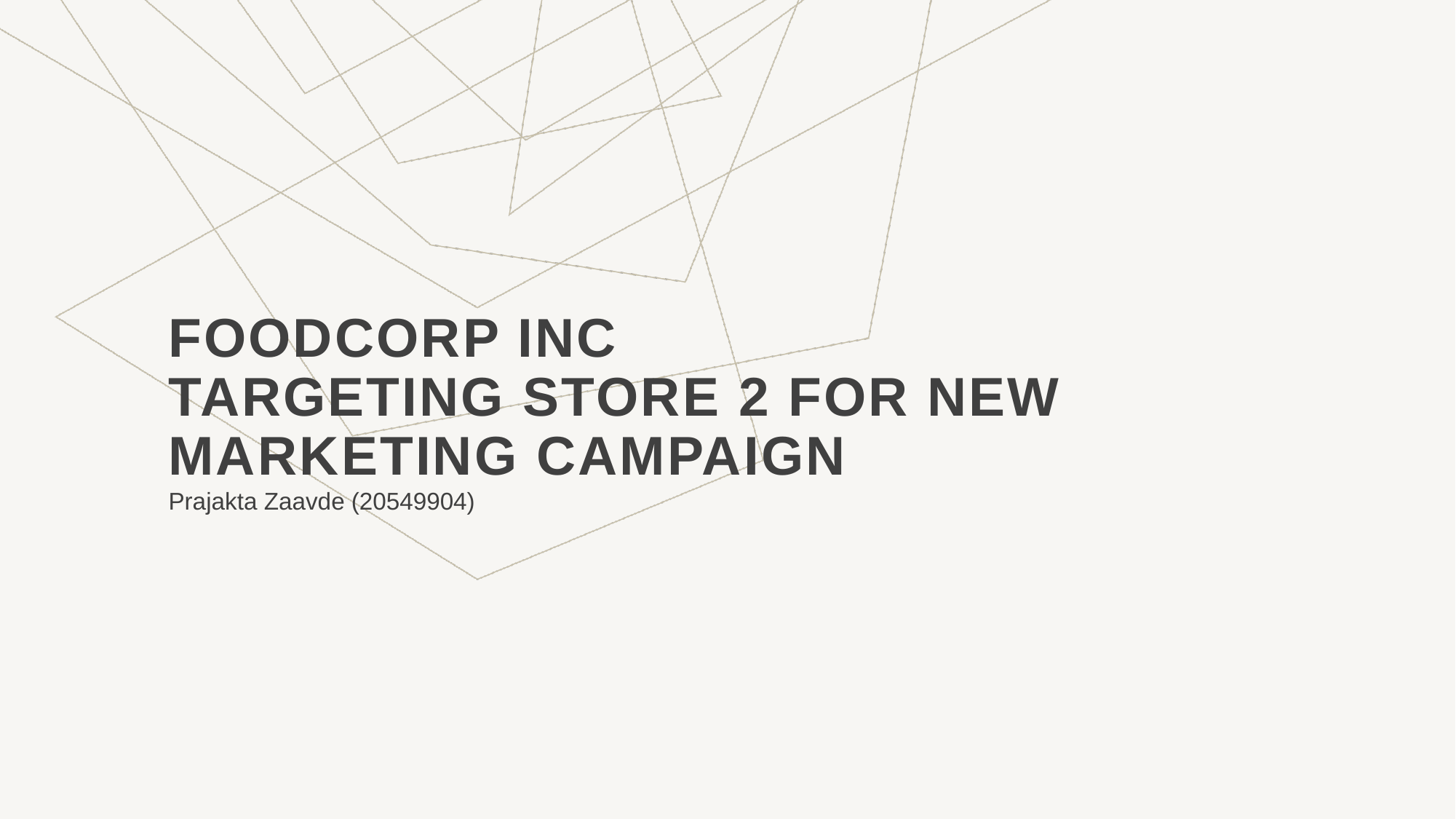

# FoodCorp Inc Targeting Store 2 for New Marketing Campaign
Prajakta Zaavde (20549904)